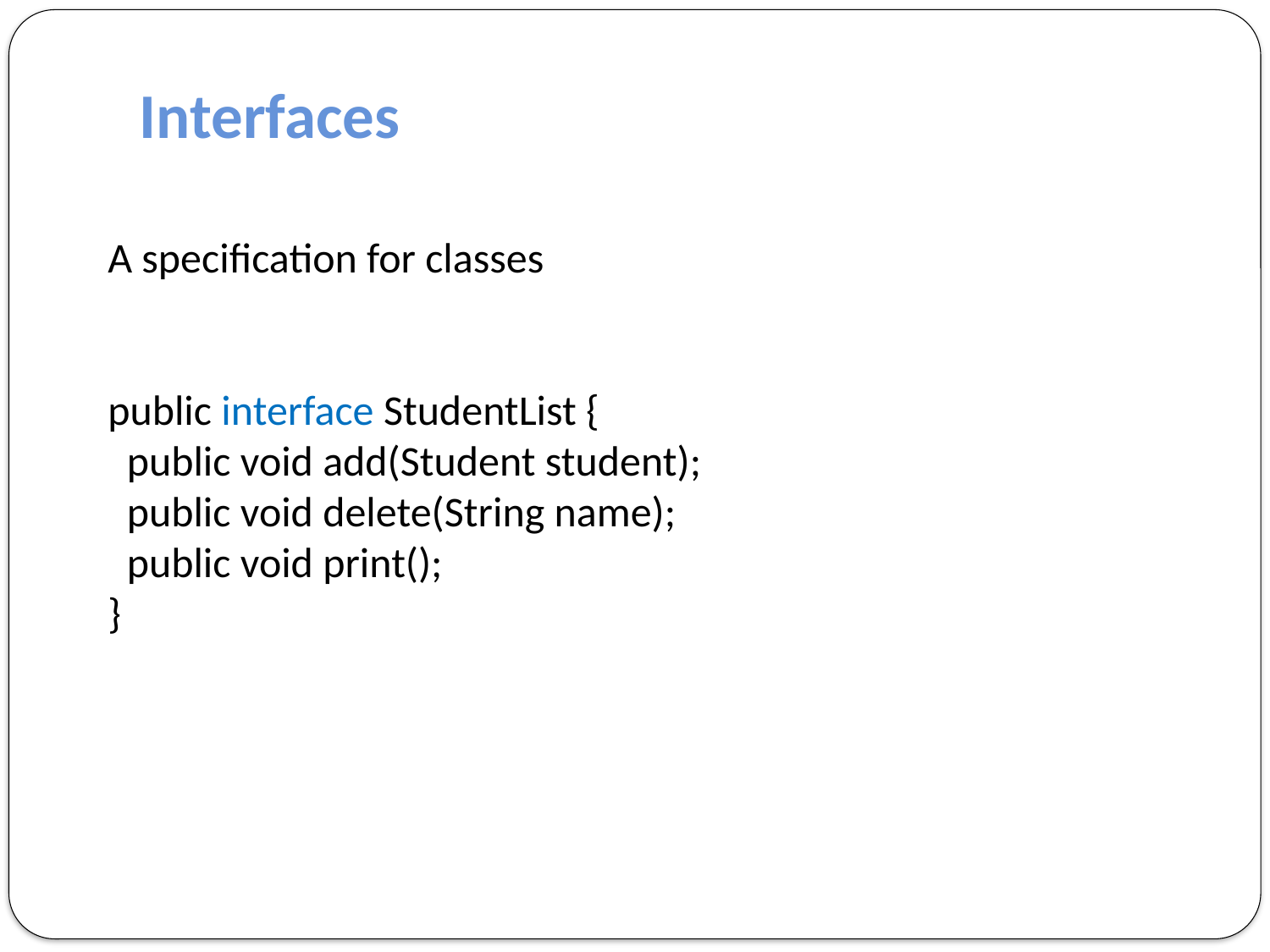

Interfaces

A specification for classes

public interface StudentList {
  public void add(Student student);
  public void delete(String name);
  public void print();
}